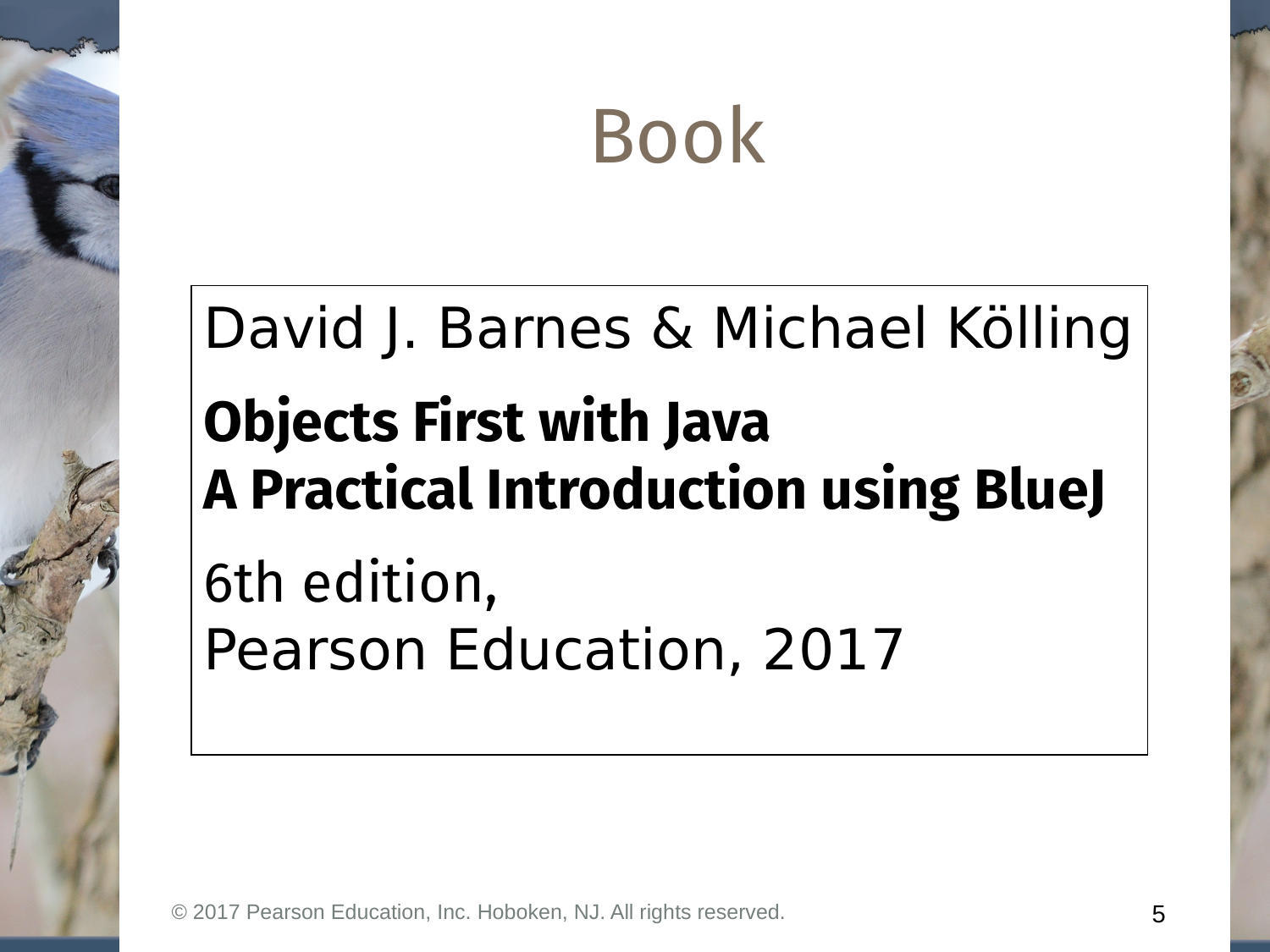

# Book
David J. Barnes & Michael Kölling
Objects First with Java
A Practical Introduction using BlueJ
6th edition,
Pearson Education, 2017
© 2017 Pearson Education, Inc. Hoboken, NJ. All rights reserved.